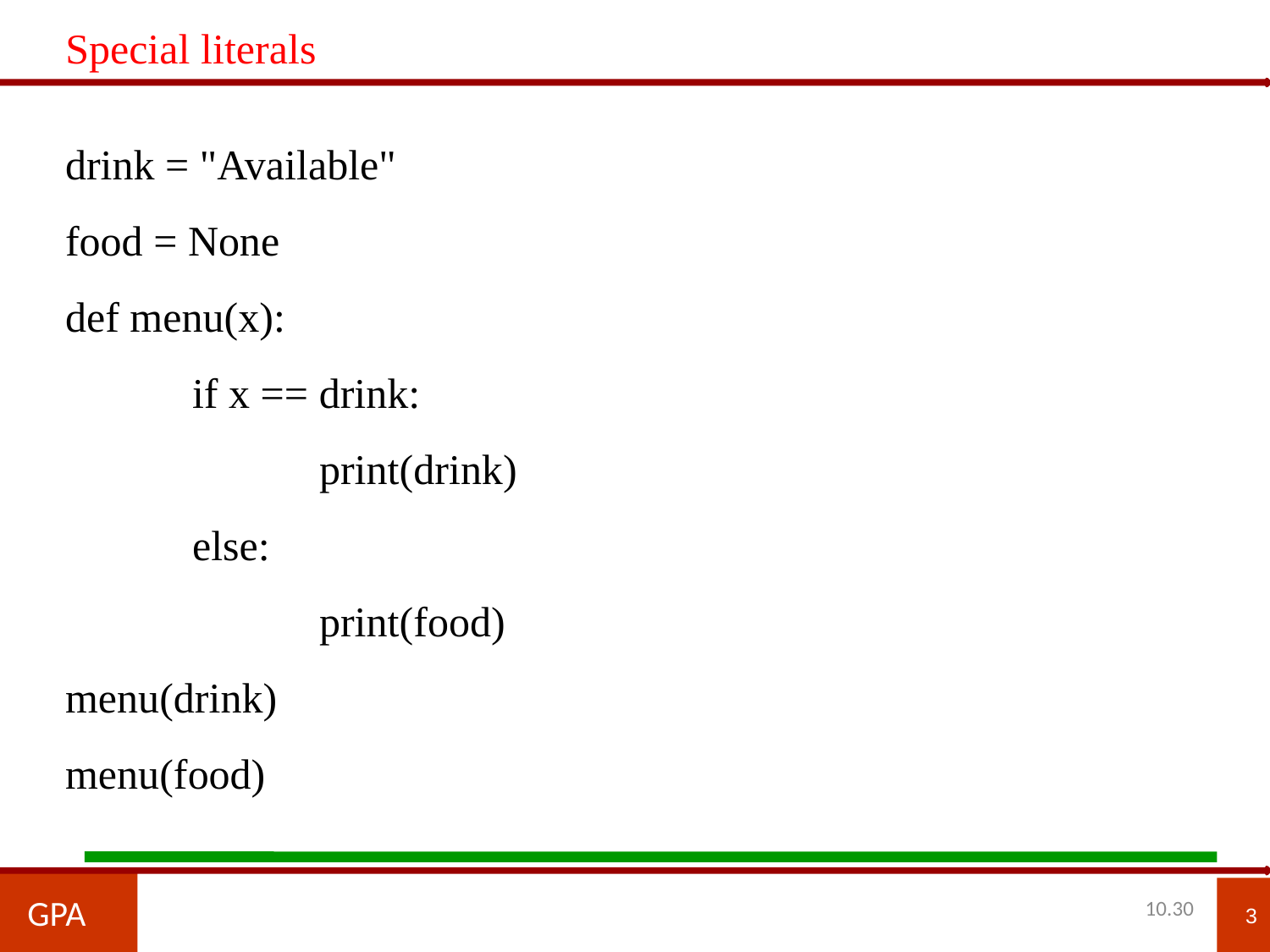

Special literals

drink = "Available"
food = None
def menu(x):
	if x == drink:
		print(drink)
	else:
		print(food)
menu(drink)
menu(food)

GPA
3
10.30